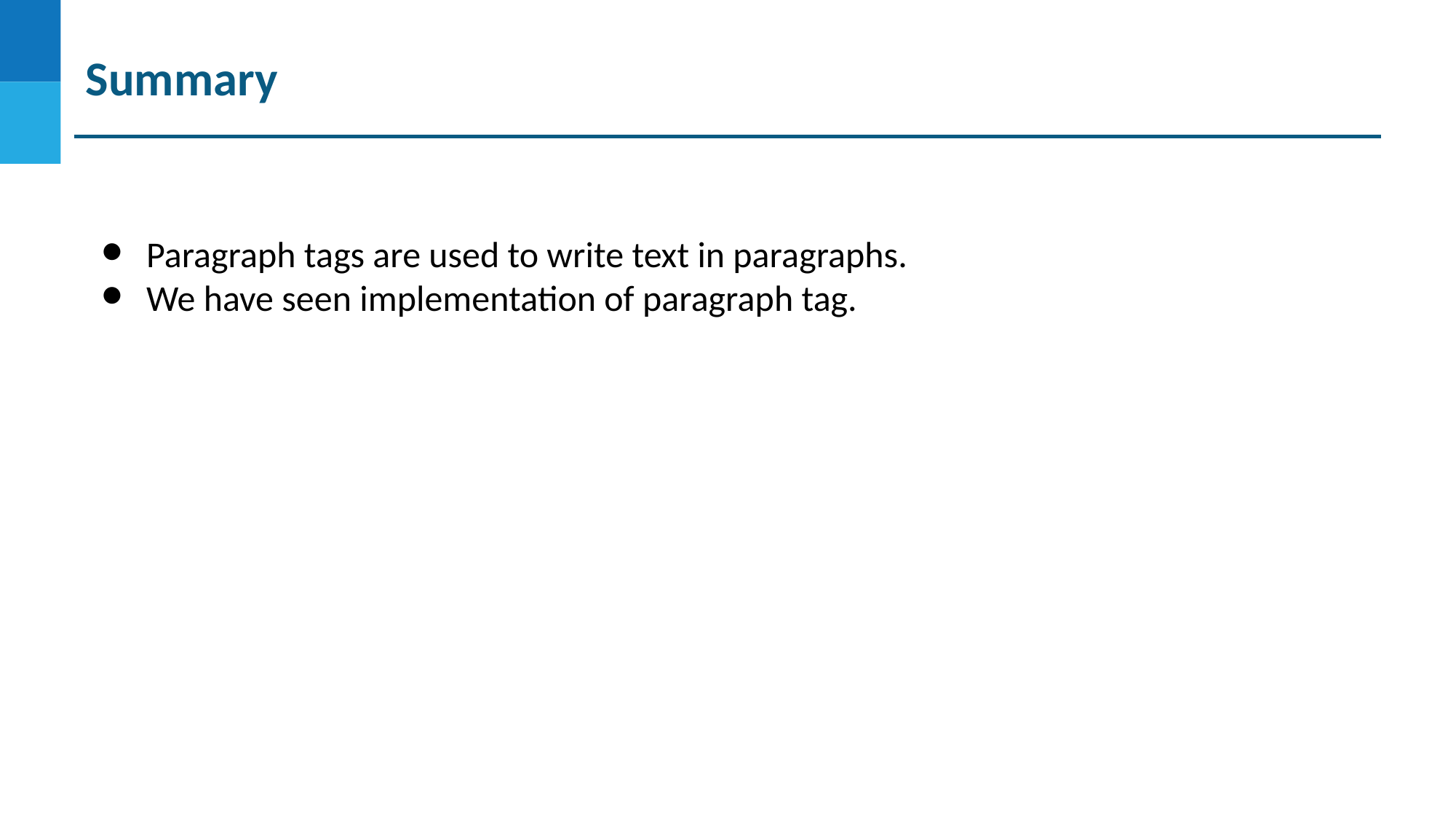

# Summary
Paragraph tags are used to write text in paragraphs.
We have seen implementation of paragraph tag.
DO NOT WRITE ANYTHING
HERE. LEAVE THIS SPACE FOR
 WEBCAM